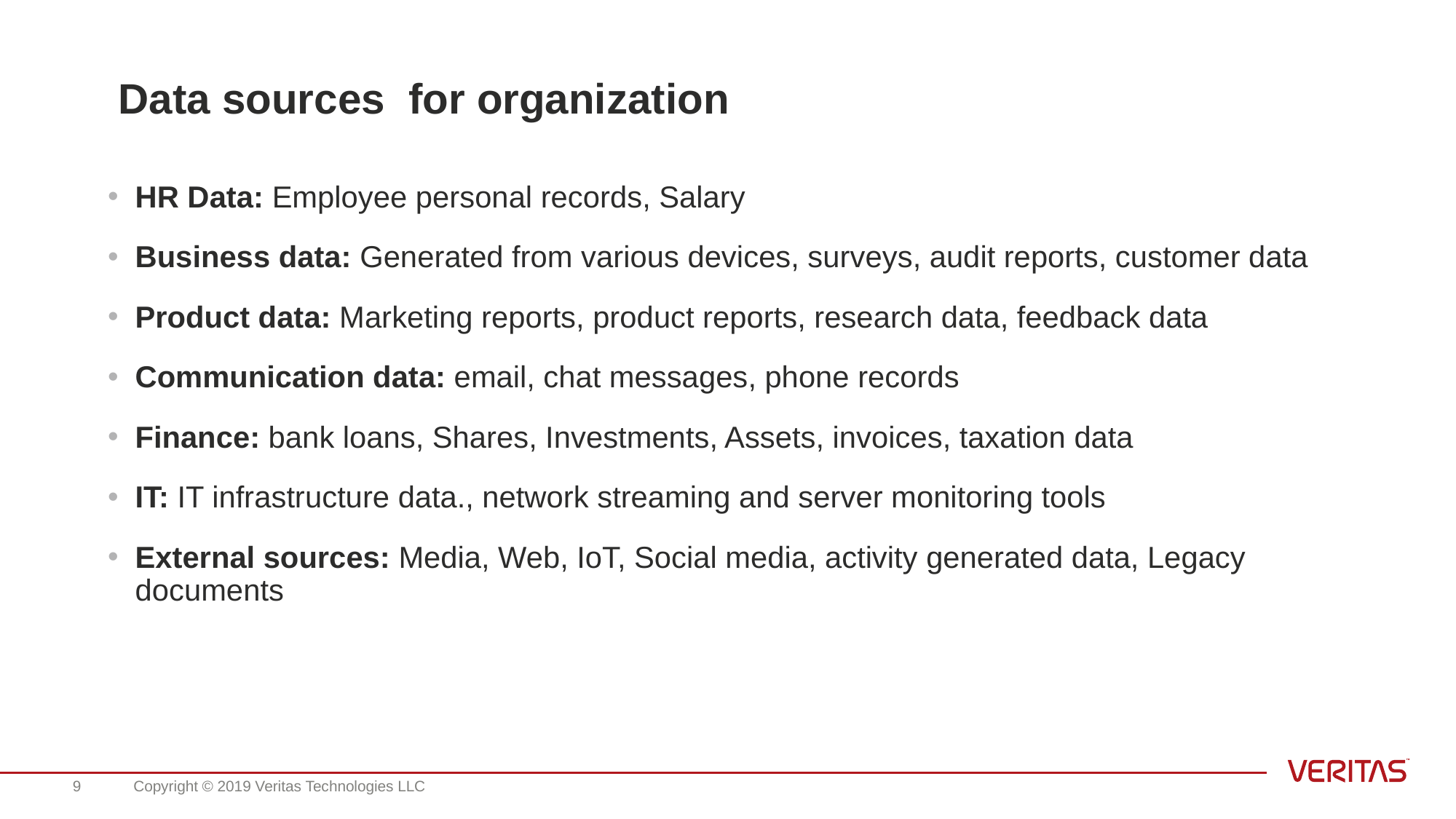

Data sources  for organization
HR Data: Employee personal records, Salary
Business data: Generated from various devices, surveys, audit reports, customer data
Product data: Marketing reports, product reports, research data, feedback data
Communication data: email, chat messages, phone records
Finance: bank loans, Shares, Investments, Assets, invoices, taxation data
IT: IT infrastructure data., network streaming and server monitoring tools
External sources: Media, Web, IoT, Social media, activity generated data, Legacy documents

9
Copyright © 2019 Veritas Technologies LLC